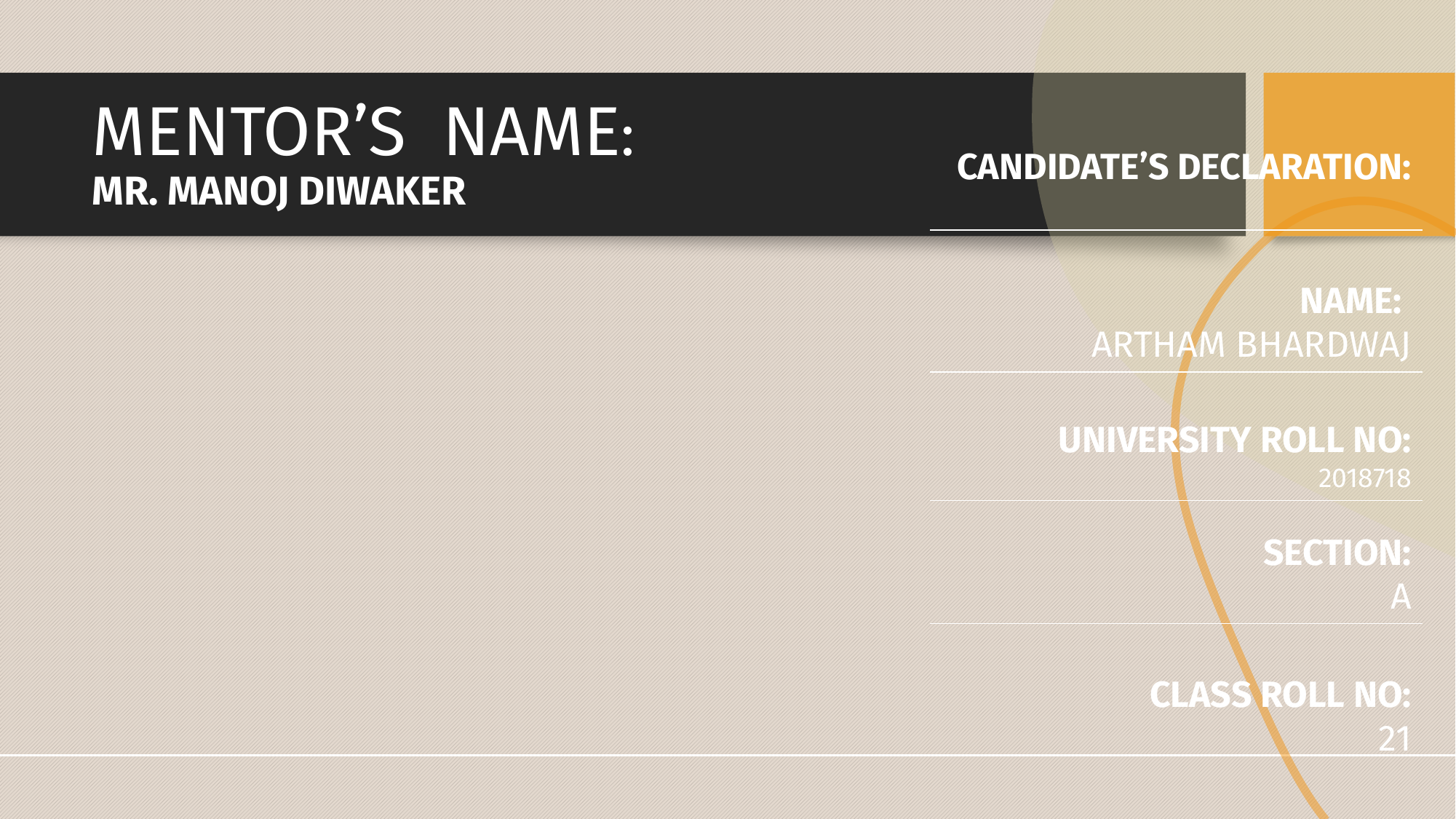

# MENTOR’S  NAME: MR. MANOJ DIWAKER
| CANDIDATE’S DECLARATION: |
| --- |
| NAME: ARTHAM BHARDWAJ |
| UNIVERSITY ROLL NO: 2018718 |
| SECTION: A |
| CLASS ROLL NO: 21 |